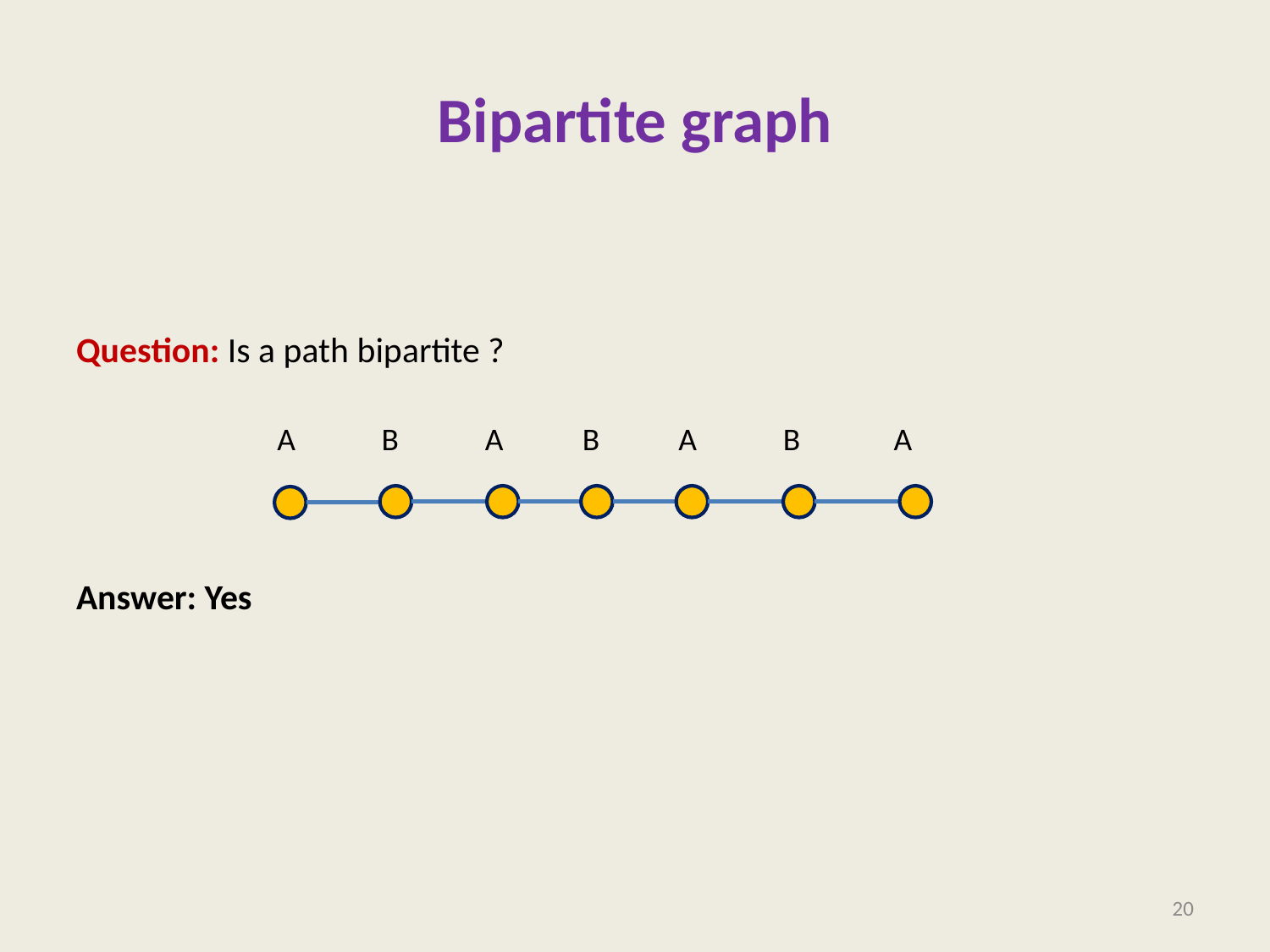

# Bipartite graph

Question: Is a path bipartite ?

Answer: Yes

A            B            A           B           A            B             A

20